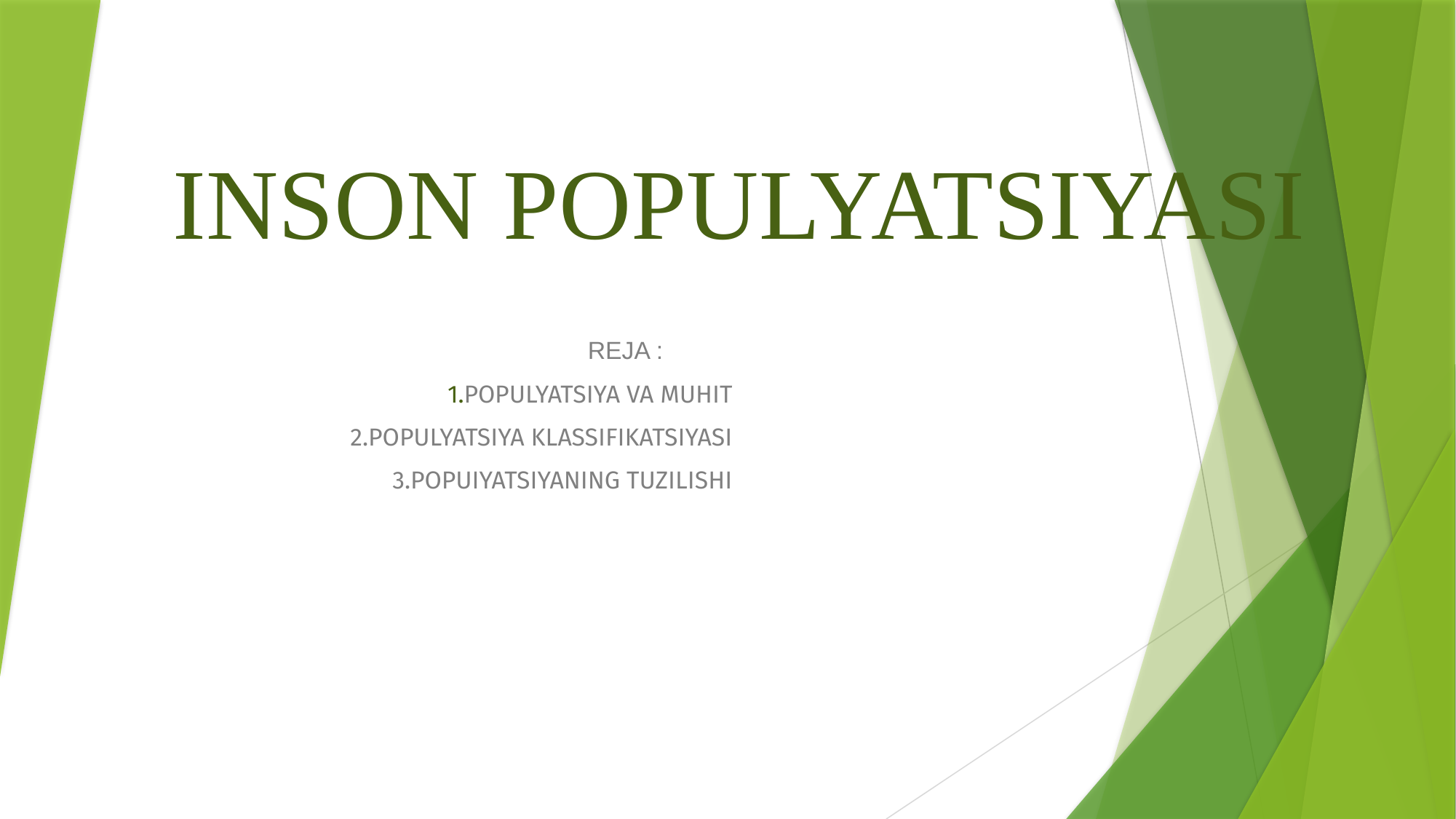

# INSON POPULYATSIYASI
REJA :
1.POPULYATSIYA VA MUHIT
2.POPULYATSIYA KLASSIFIKATSIYASI
3.POPUIYATSIYANING TUZILISHI